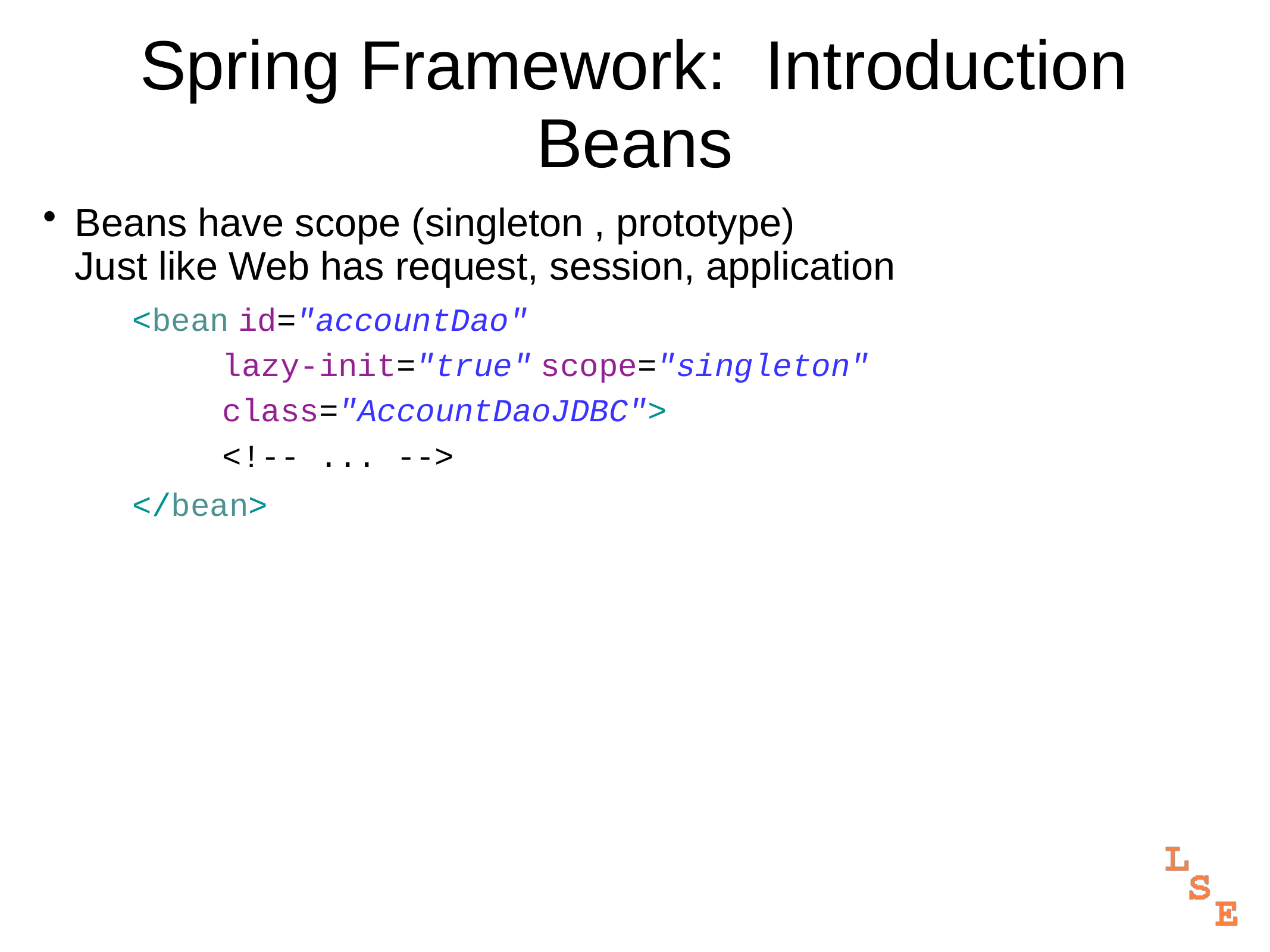

# Spring Framework:  Introduction Beans
Beans have scope (singleton , prototype)
Just like Web has request, session, application
<bean id="accountDao"
lazy-init="true" scope="singleton"
class="AccountDaoJDBC">
<!-- ... -->
</bean>
29